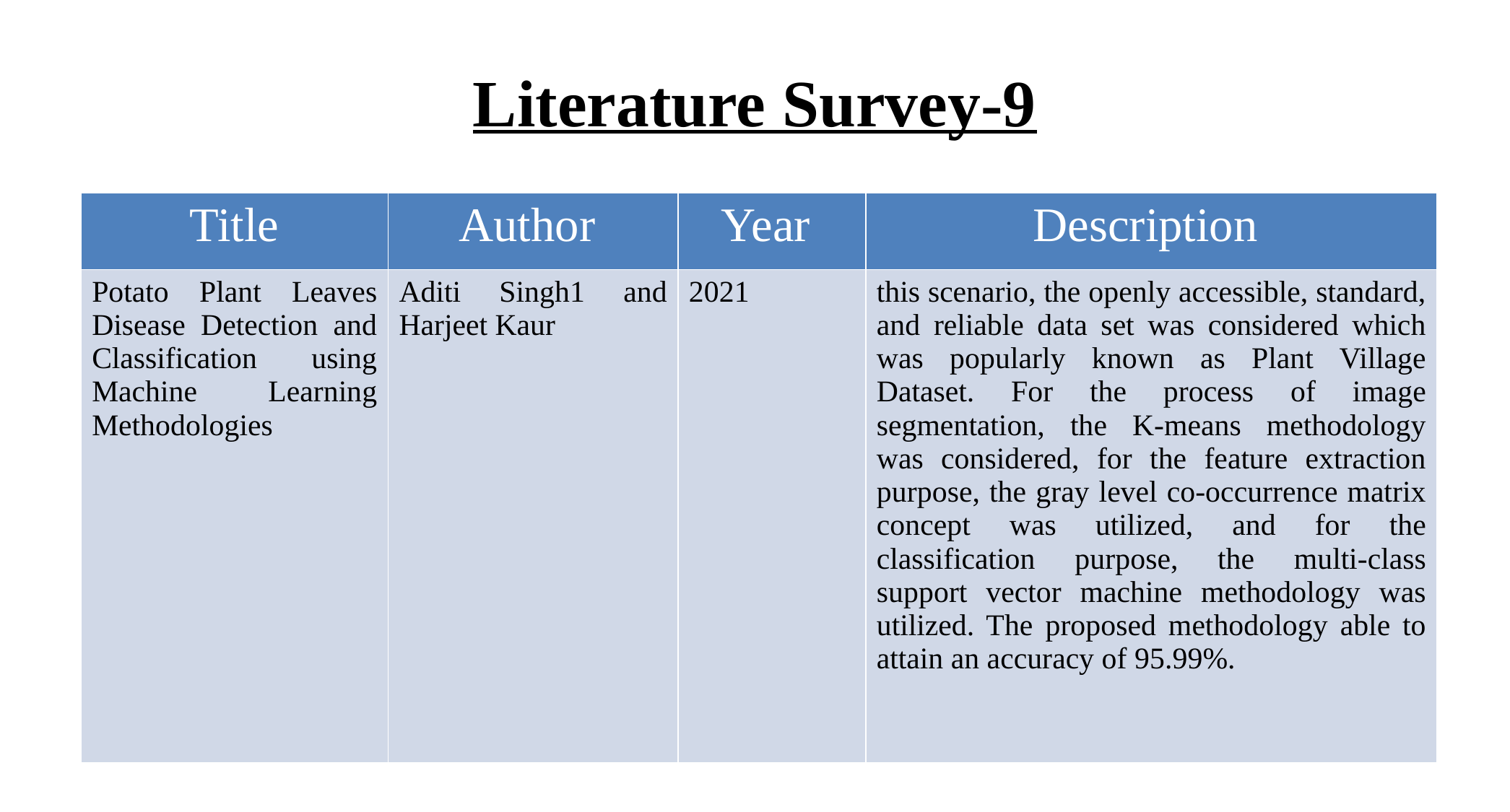

# Literature Survey-9
| Title | Author | Year | Description |
| --- | --- | --- | --- |
| Potato Plant Leaves Disease Detection and Classification using Machine Learning Methodologies | Aditi Singh1 and Harjeet Kaur | 2021 | this scenario, the openly accessible, standard, and reliable data set was considered which was popularly known as Plant Village Dataset. For the process of image segmentation, the K-means methodology was considered, for the feature extraction purpose, the gray level co-occurrence matrix concept was utilized, and for the classification purpose, the multi-class support vector machine methodology was utilized. The proposed methodology able to attain an accuracy of 95.99%. |